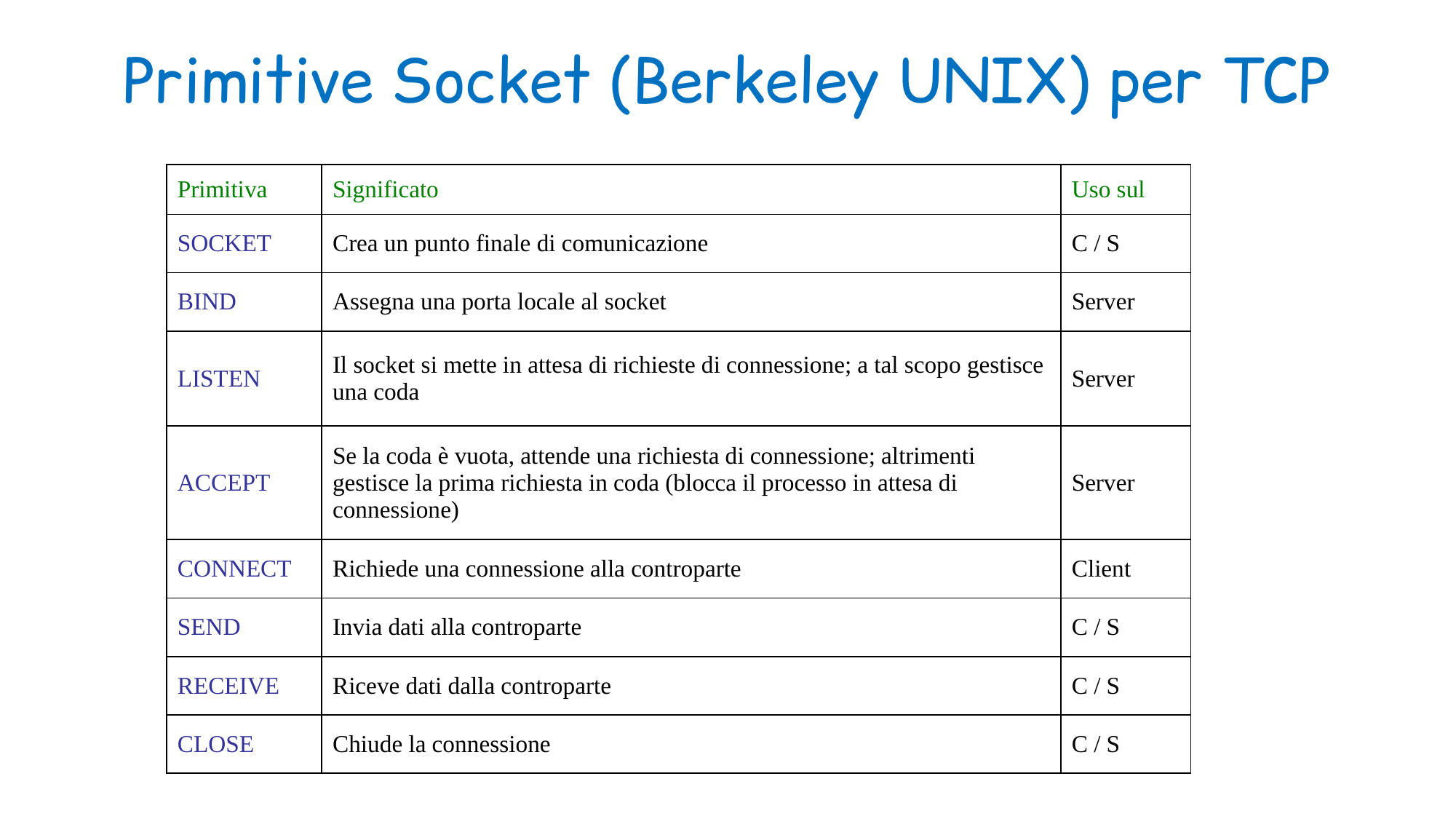

# Primitive Socket (Berkeley UNIX) per TCP
| Primitiva | Significato | Uso sul |
| --- | --- | --- |
| SOCKET | Crea un punto finale di comunicazione | C / S |
| BIND | Assegna una porta locale al socket | Server |
| LISTEN | Il socket si mette in attesa di richieste di connessione; a tal scopo gestisce una coda | Server |
| ACCEPT | Se la coda è vuota, attende una richiesta di connessione; altrimenti gestisce la prima richiesta in coda (blocca il processo in attesa di connessione) | Server |
| CONNECT | Richiede una connessione alla controparte | Client |
| SEND | Invia dati alla controparte | C / S |
| RECEIVE | Riceve dati dalla controparte | C / S |
| CLOSE | Chiude la connessione | C / S |